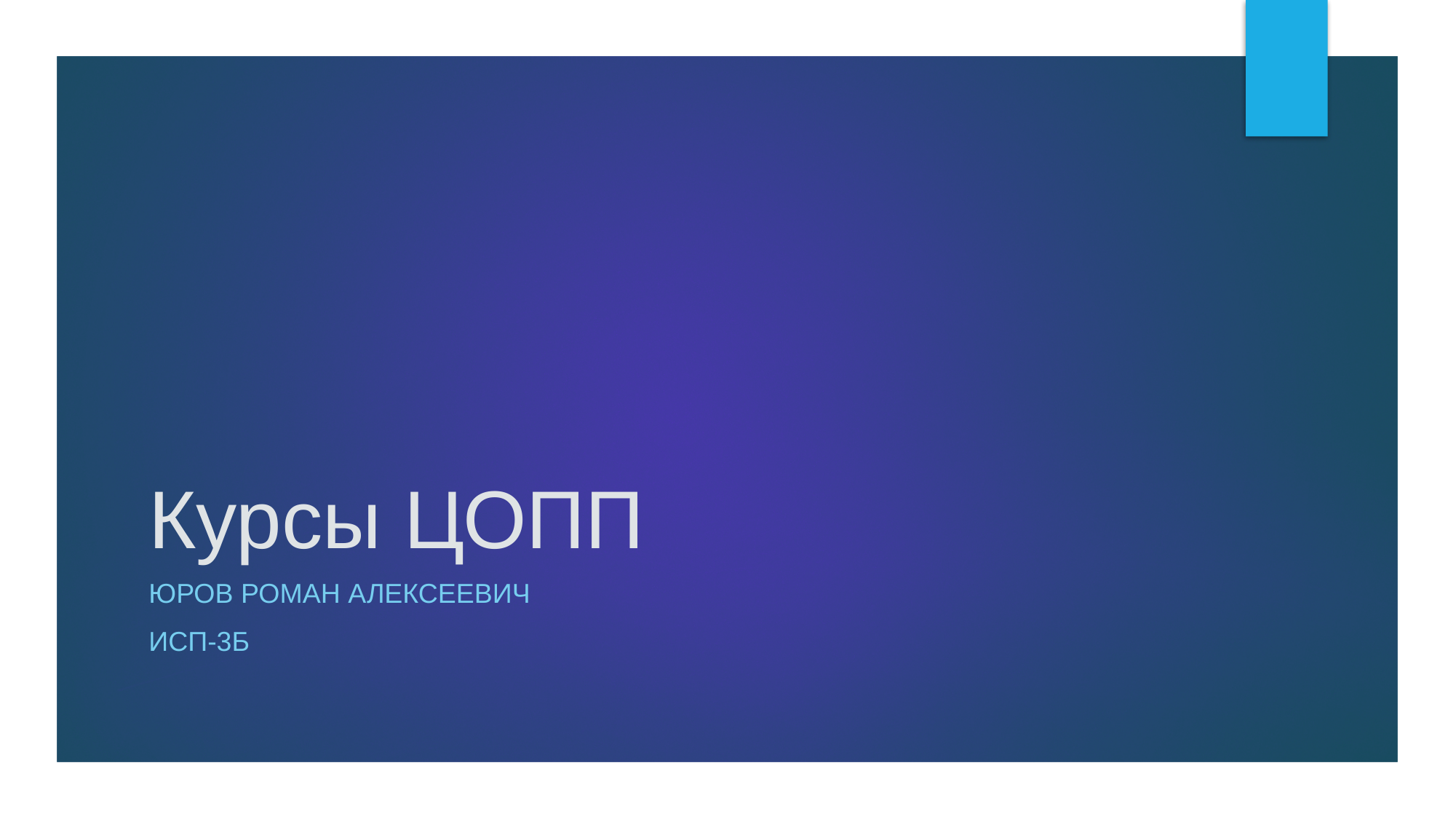

# Курсы ЦОПП
Юров роман Алексеевич
Исп-3б